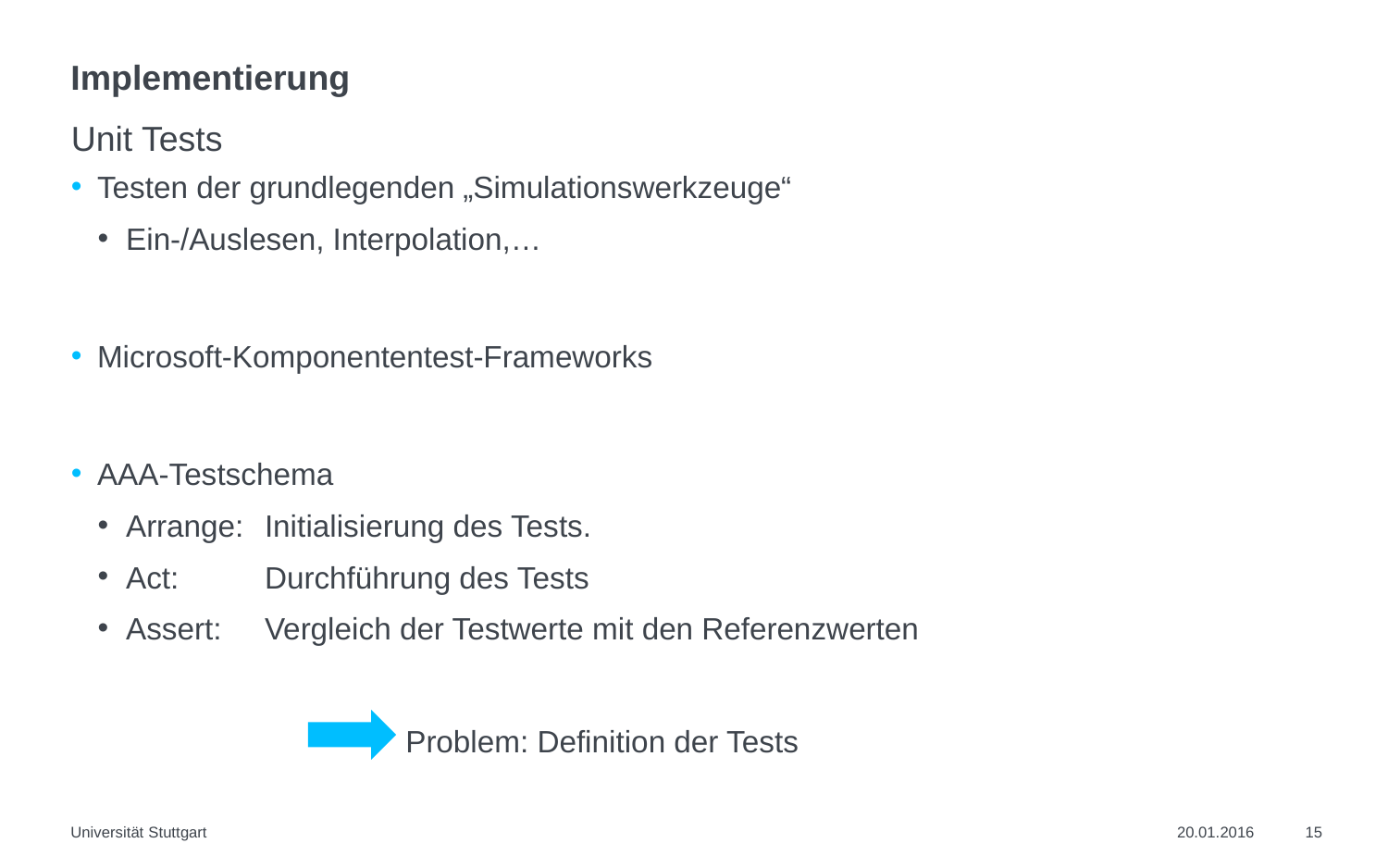

# Implementierung
Unit Tests
Testen der grundlegenden „Simulationswerkzeuge“
Ein-/Auslesen, Interpolation,…

Microsoft-Komponententest-Frameworks

AAA-Testschema
Arrange:  	Initialisierung des Tests.
Act:  	Durchführung des Tests
Assert: 	Vergleich der Testwerte mit den Referenzwerten

Problem: Definition der Tests
Universität Stuttgart
20.01.2016
15